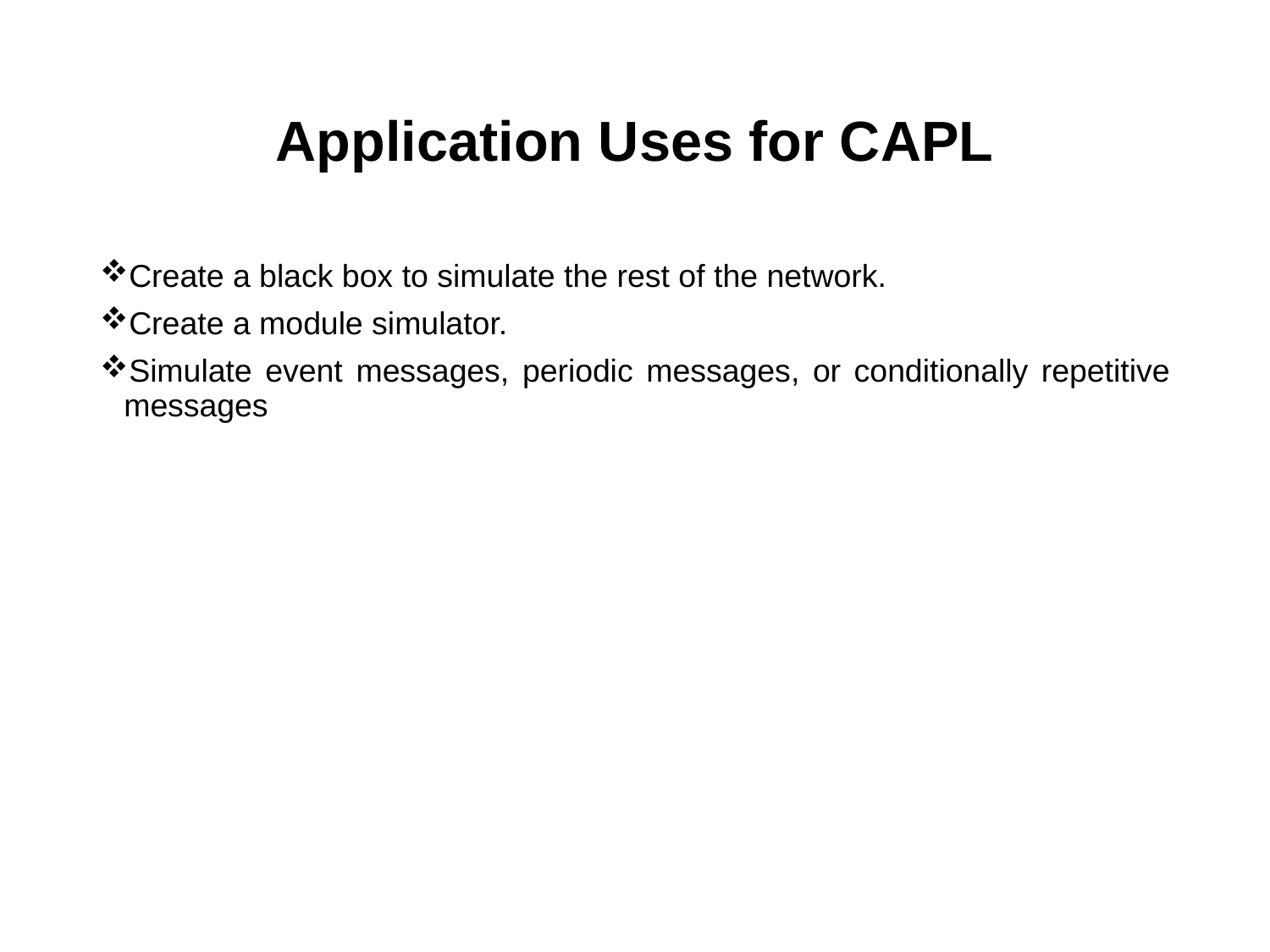

# Application Uses for CAPL
Create a black box to simulate the rest of the network.
Create a module simulator.
Simulate event messages, periodic messages, or conditionally repetitive messages